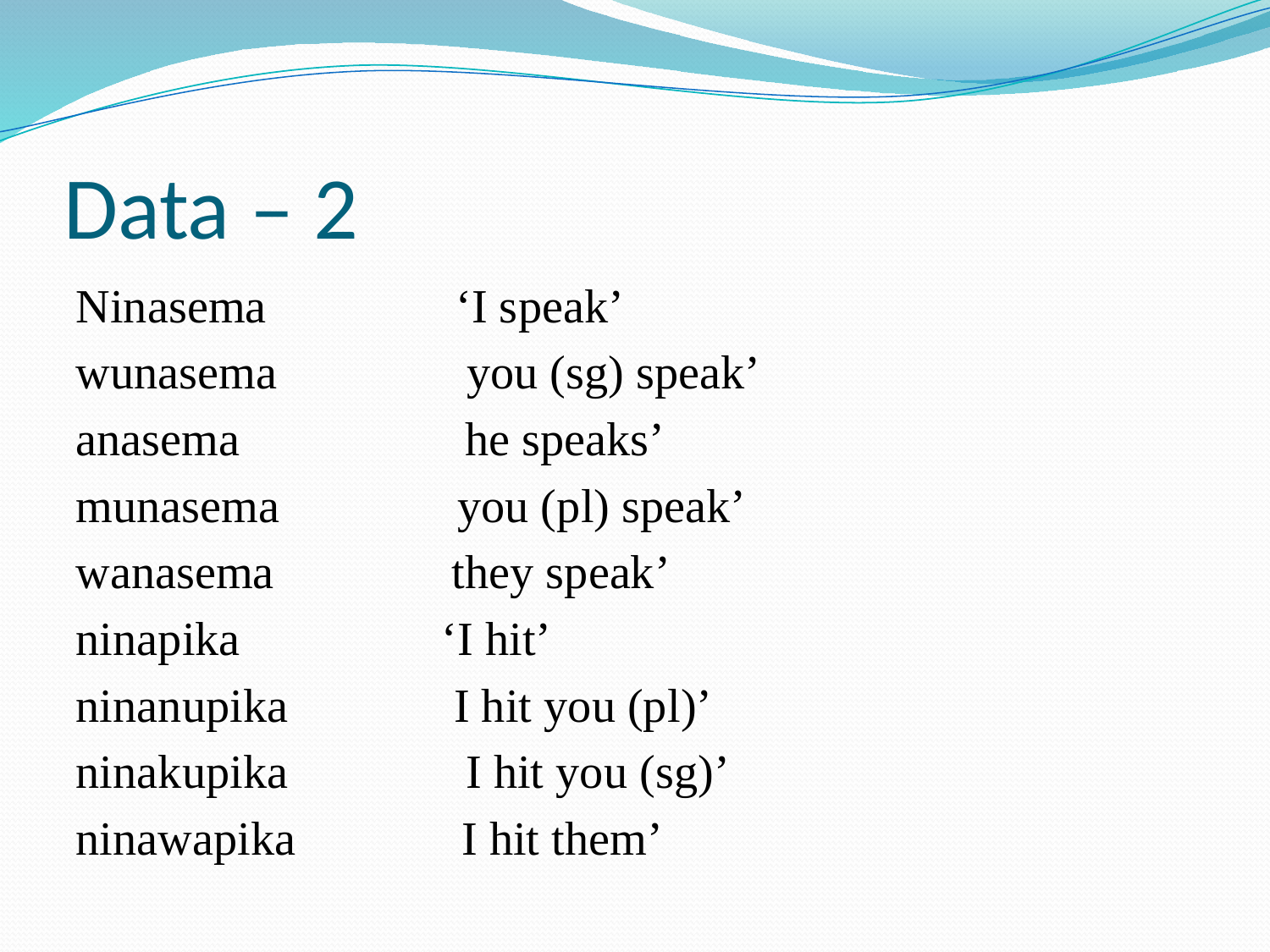

# Data – 2
Ninasema                ‘I speak’
wunasema                you (sg) speak’
anasema                   he speaks’
munasema               you (pl) speak’
wanasema               they speak’
ninapika                 ‘I hit’
ninanupika              I hit you (pl)’
ninakupika               I hit you (sg)’
ninawapika              I hit them’